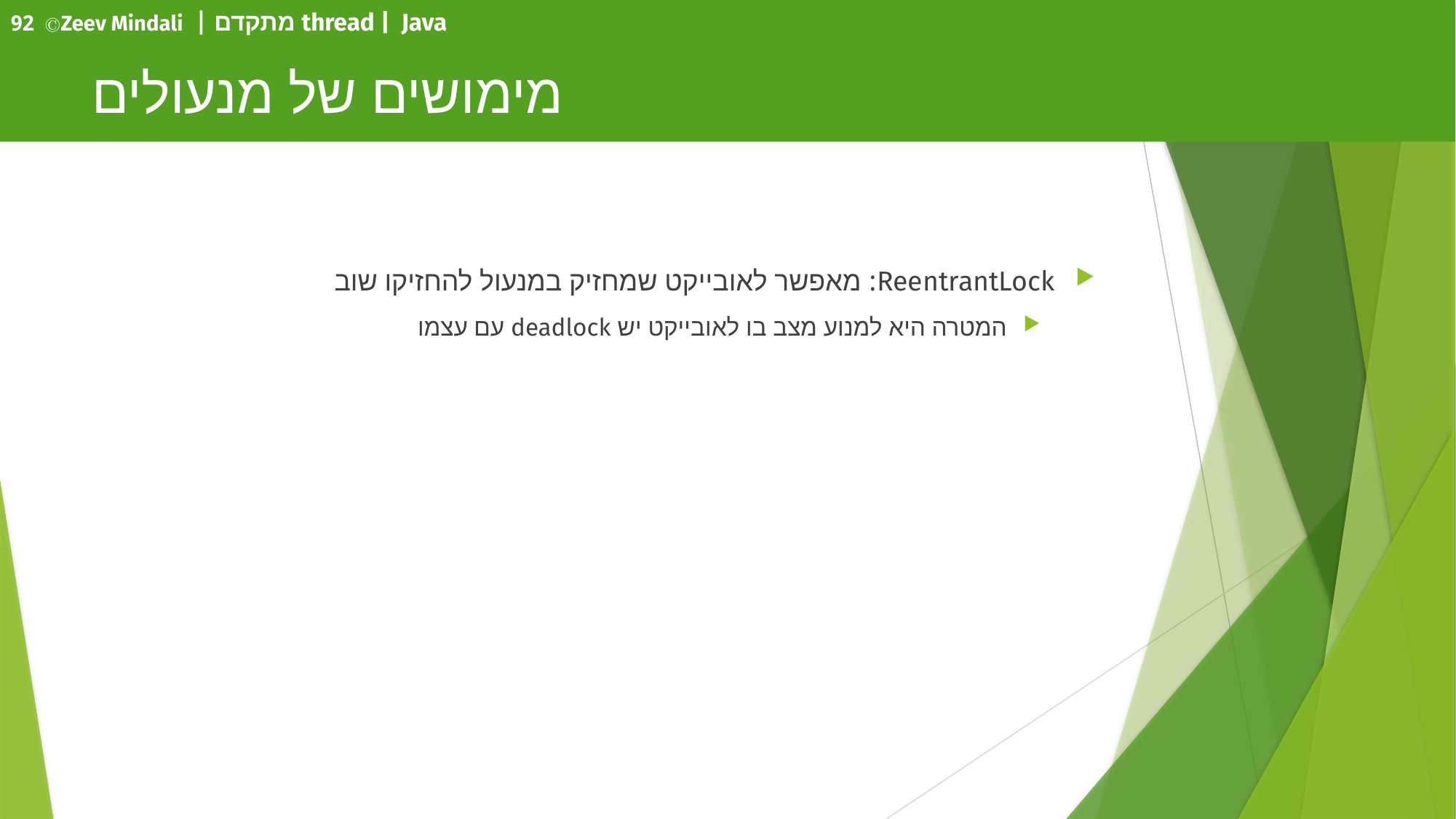

# מימושים של מנעולים
ReentrantLock: מאפשר לאובייקט שמחזיק במנעול להחזיקו שוב
המטרה היא למנוע מצב בו לאובייקט יש deadlock עם עצמו